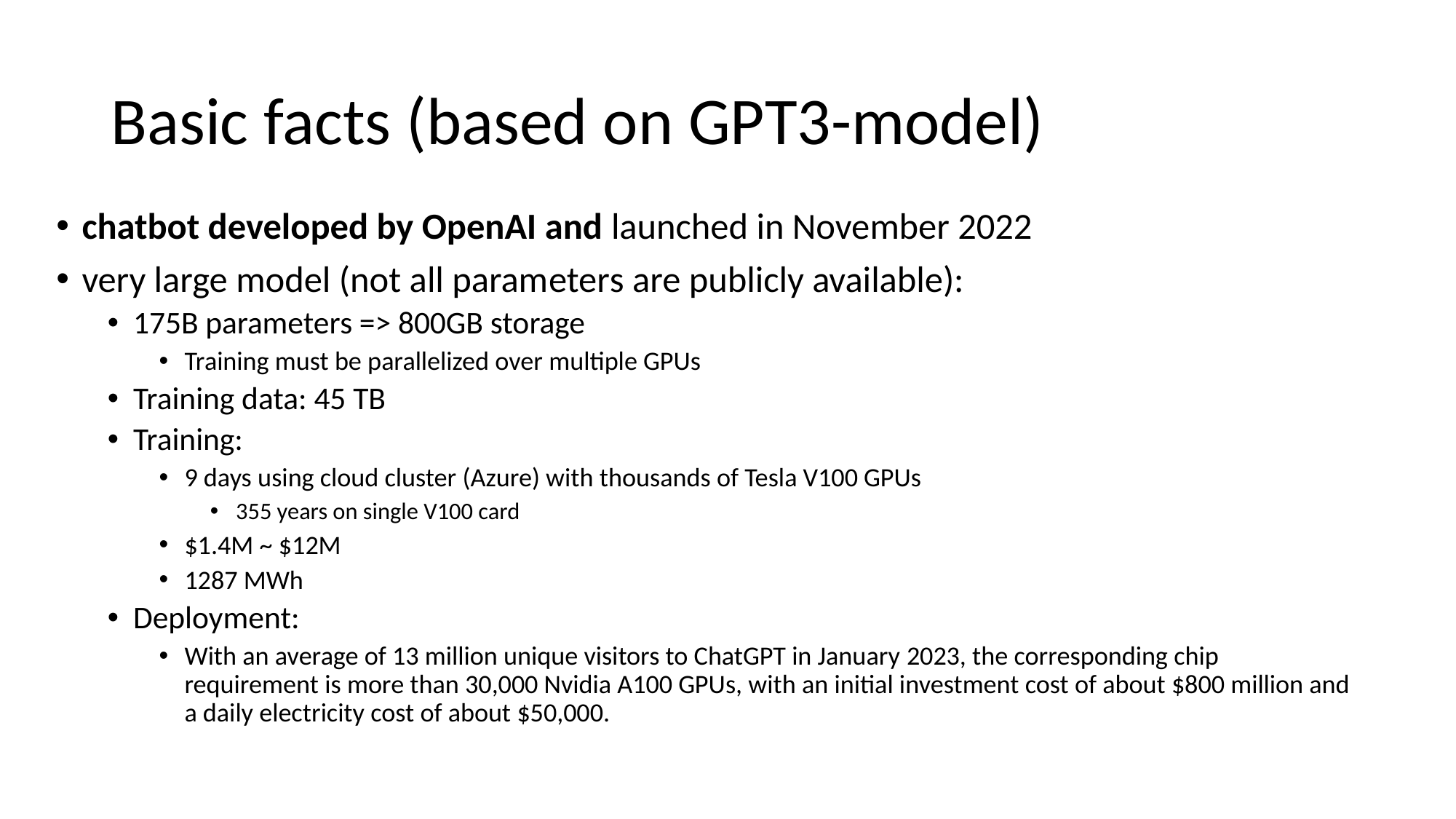

# Basic facts (based on GPT3-model)
chatbot developed by OpenAI and launched in November 2022
very large model (not all parameters are publicly available):
175B parameters => 800GB storage
Training must be parallelized over multiple GPUs
Training data: 45 TB
Training:
9 days using cloud cluster (Azure) with thousands of Tesla V100 GPUs
355 years on single V100 card
$1.4M ~ $12M
1287 MWh
Deployment:
With an average of 13 million unique visitors to ChatGPT in January 2023, the corresponding chip requirement is more than 30,000 Nvidia A100 GPUs, with an initial investment cost of about $800 million and a daily electricity cost of about $50,000.